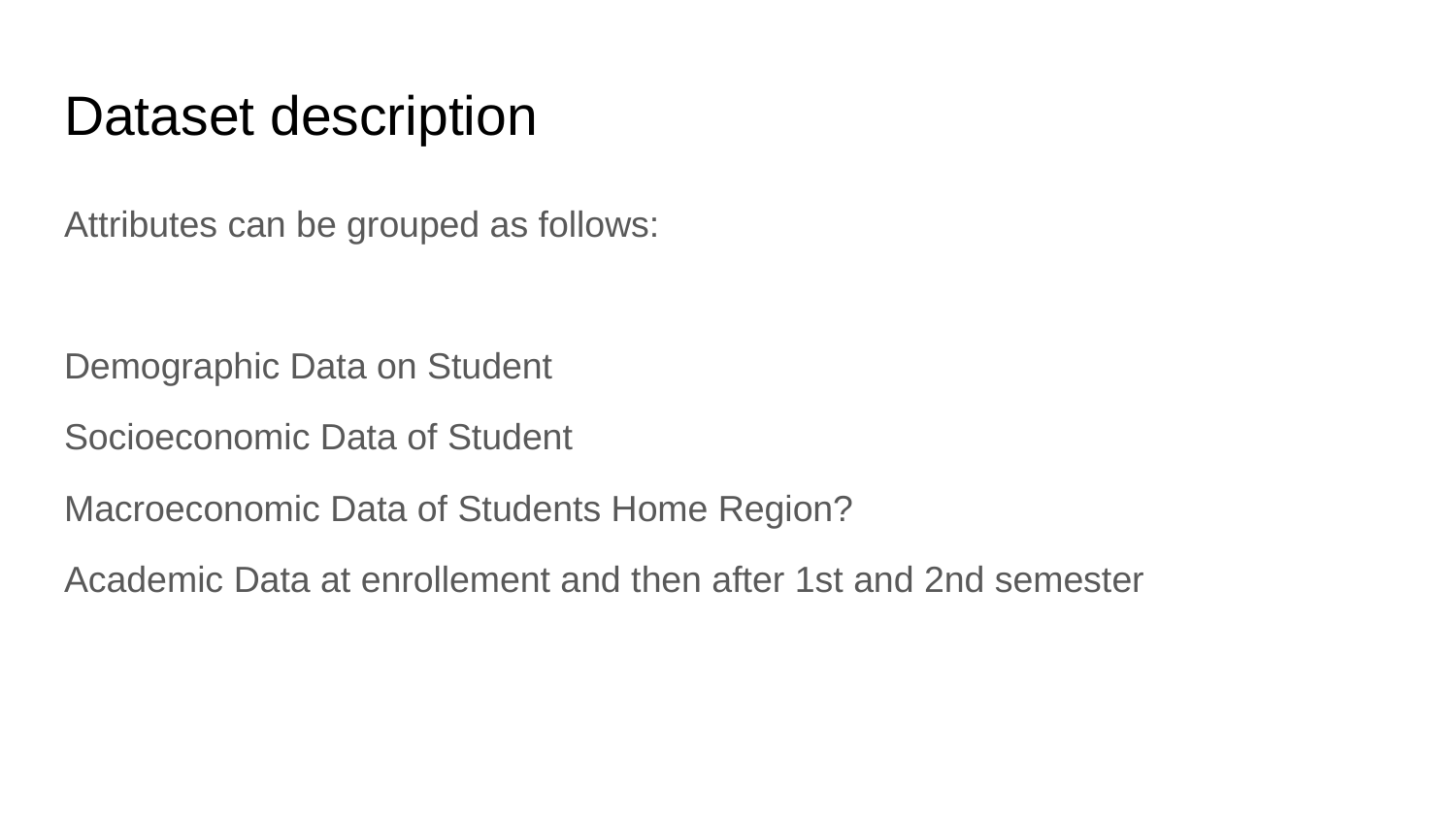

# Dataset description
Attributes can be grouped as follows:

Demographic Data on Student
Socioeconomic Data of Student
Macroeconomic Data of Students Home Region?
Academic Data at enrollement and then after 1st and 2nd semester